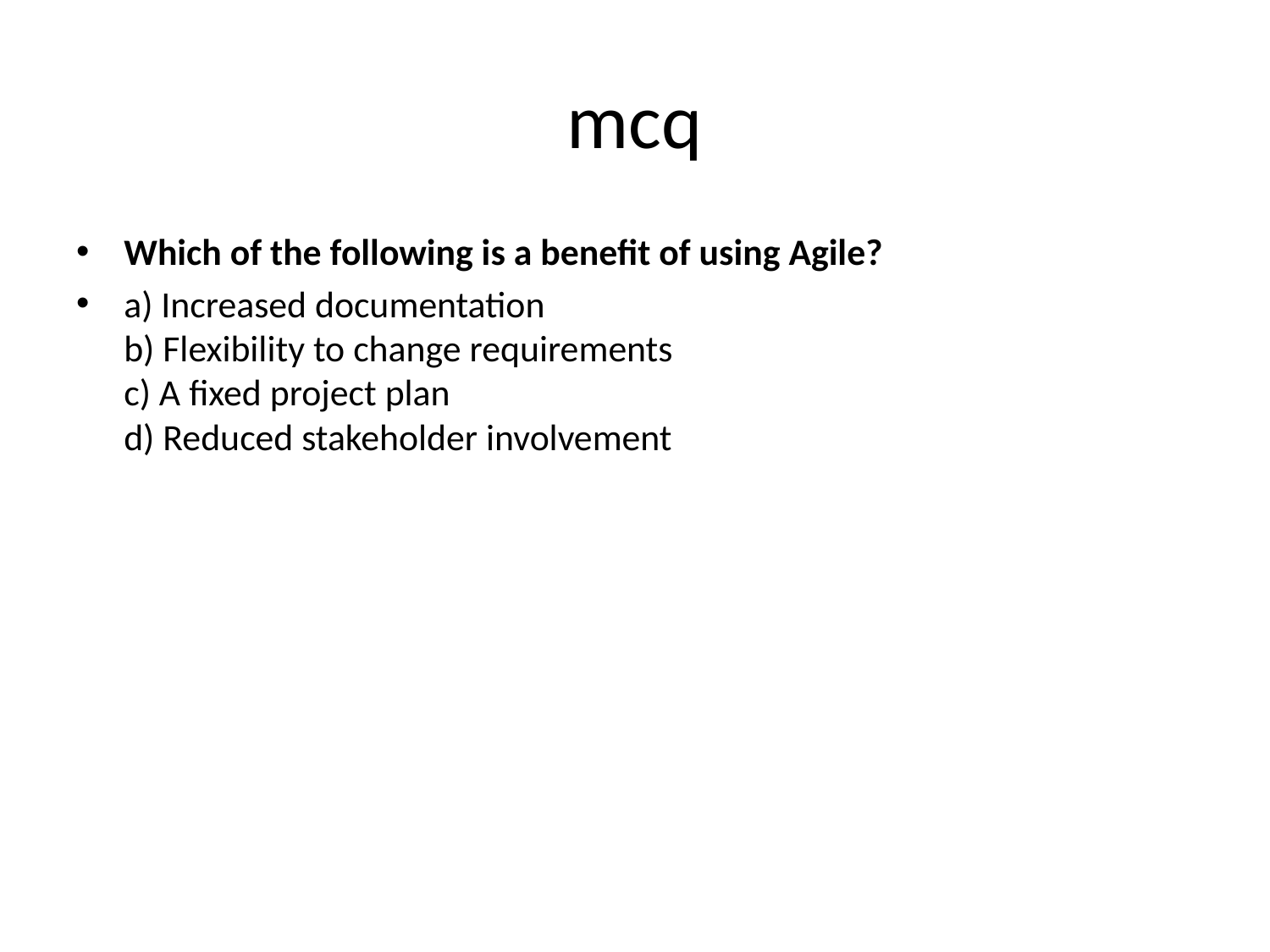

# mcq
Which of the following is a benefit of using Agile?
a) Increased documentation
b) Flexibility to change requirements
c) A fixed project plan
d) Reduced stakeholder involvement